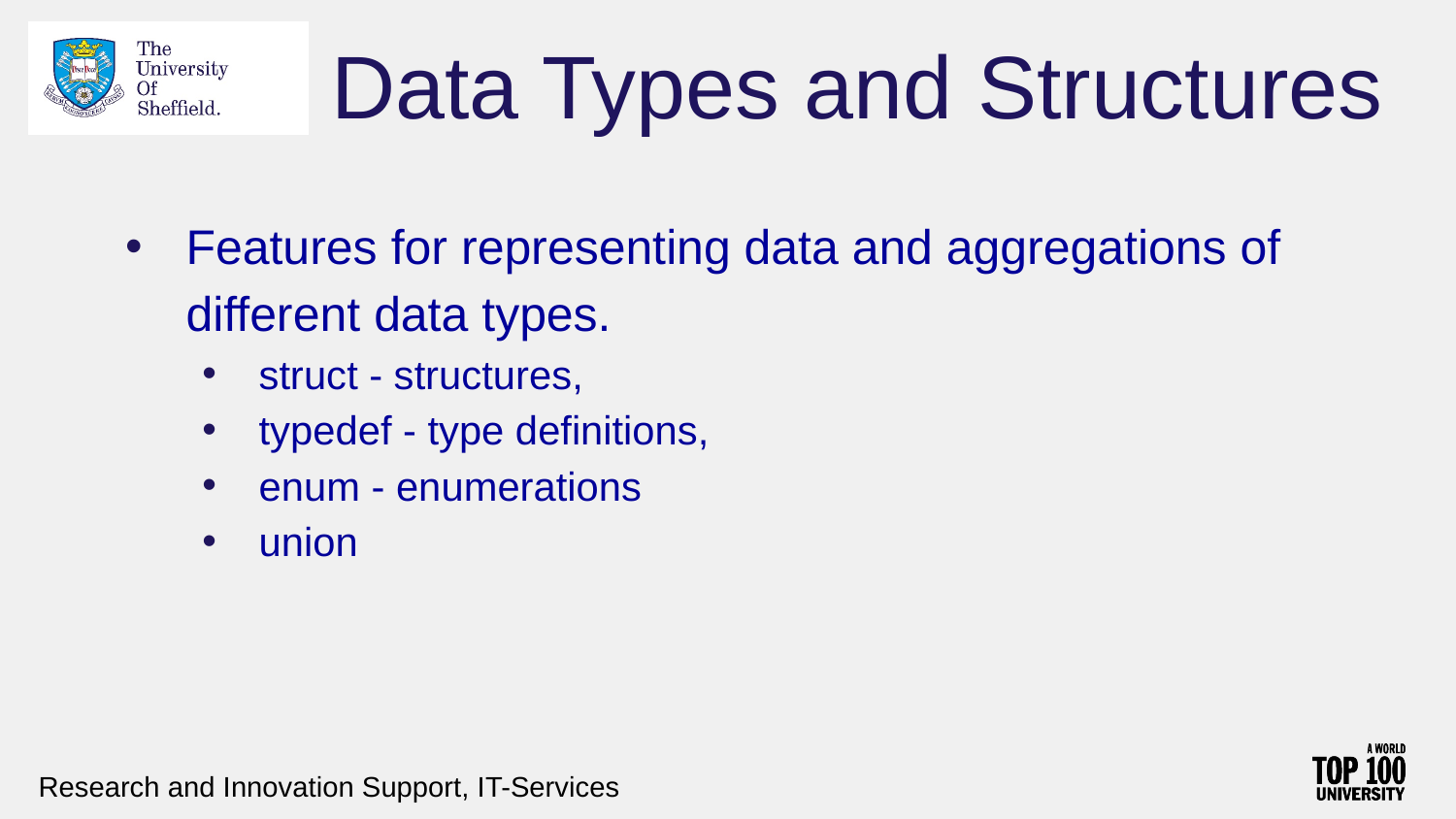

# Data Types and Structures
Features for representing data and aggregations of different data types.
struct - structures,
typedef - type definitions,
enum - enumerations
union